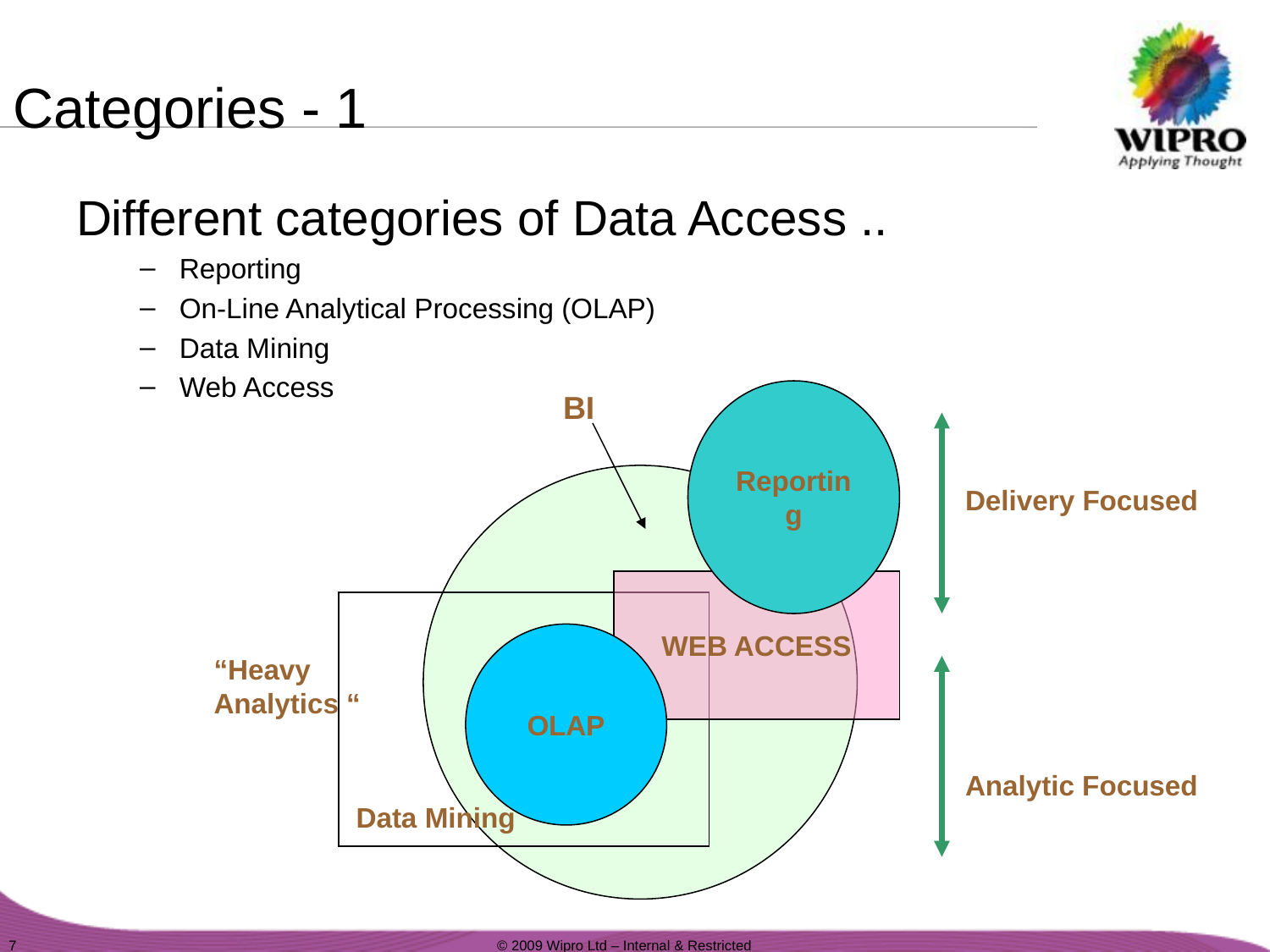

Categories - 1
Different categories of Data Access ..
Reporting
On-Line Analytical Processing (OLAP)
Data Mining
Web Access
BI

Reporting

Delivery Focused

WEB ACCESS

OLAP
“Heavy
Analytics “

Analytic Focused

Data Mining